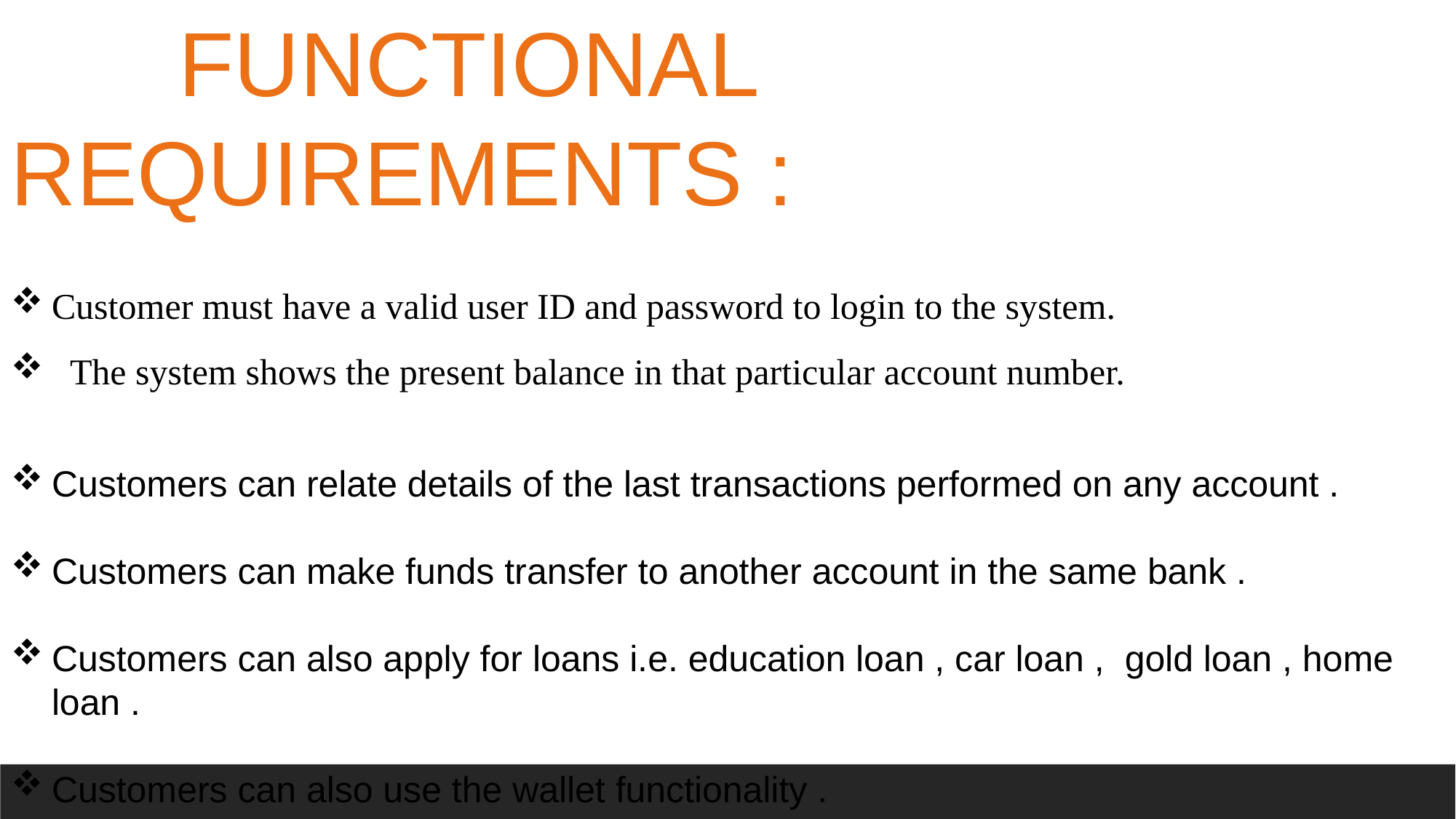

FUNCTIONAL REQUIREMENTS :

Customer must have a valid user ID and password to login to the system.
  The system shows the present balance in that particular account number.

Customers can relate details of the last transactions performed on any account .

Customers can make funds transfer to another account in the same bank .

Customers can also apply for loans i.e. education loan , car loan ,  gold loan , home loan .

Customers can also use the wallet functionality .

. Proper help to be provided as and when requested by the customer.